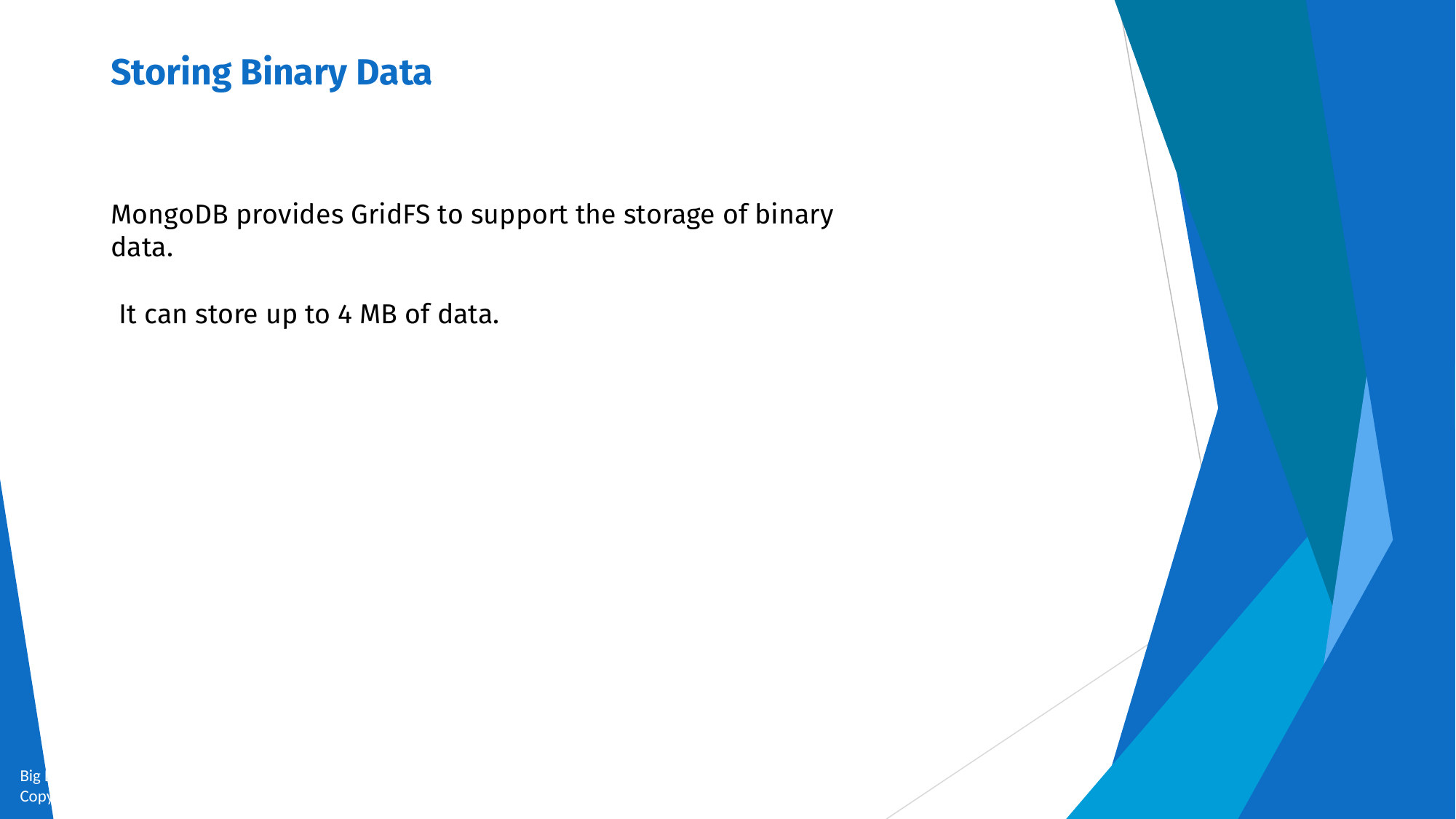

# Storing Binary Data
MongoDB provides GridFS to support the storage of binary data.

It can store up to 4 MB of data.
Big Data and Analytics by Seema Acharya and Subhashini Chellappan
Copyright 2015, WILEY INDIA PVT. LTD.